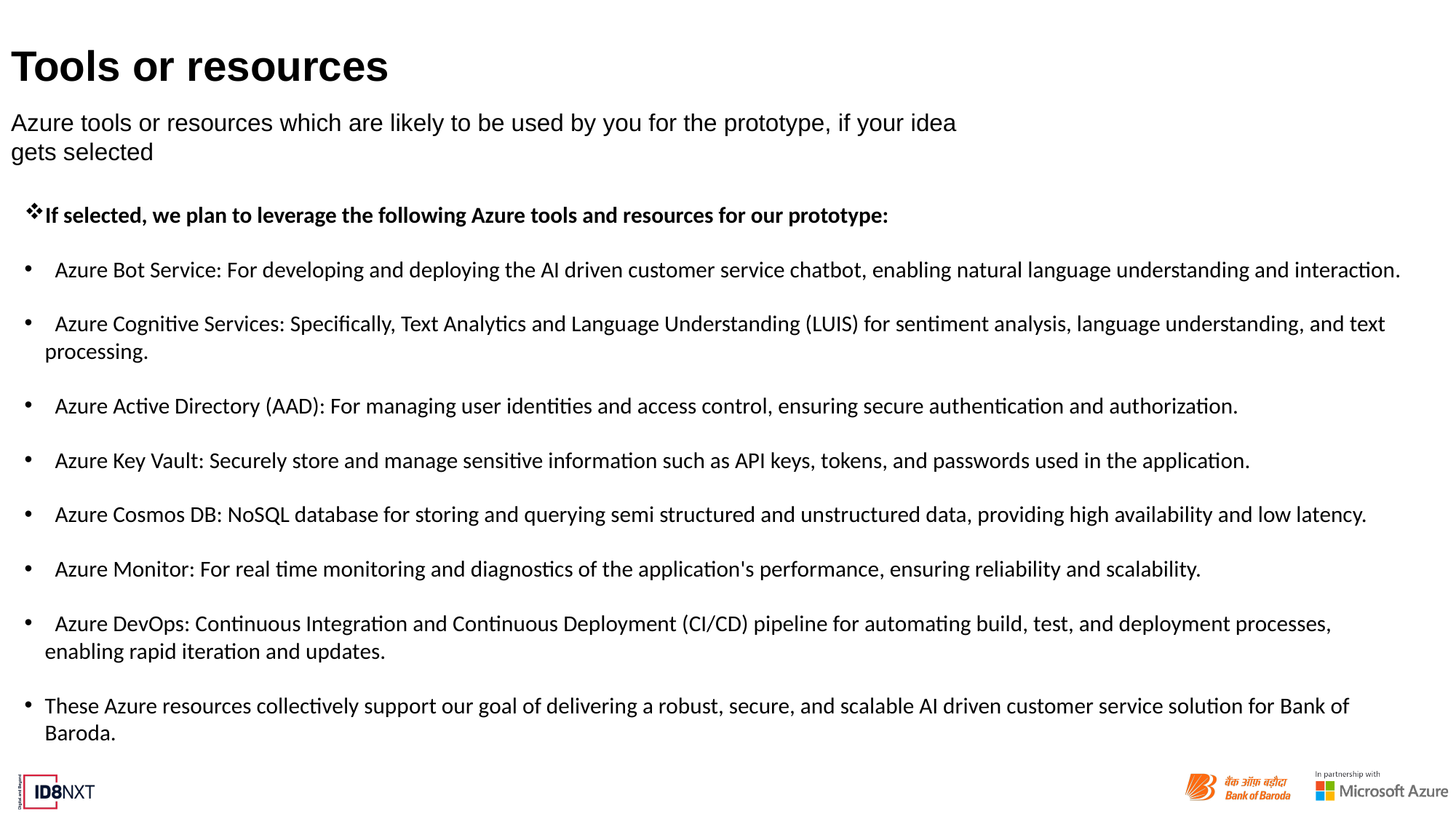

# Tools or resources
Azure tools or resources which are likely to be used by you for the prototype, if your idea gets selected
If selected, we plan to leverage the following Azure tools and resources for our prototype:

  Azure Bot Service: For developing and deploying the AI driven customer service chatbot, enabling natural language understanding and interaction.

  Azure Cognitive Services: Specifically, Text Analytics and Language Understanding (LUIS) for sentiment analysis, language understanding, and text processing.

  Azure Active Directory (AAD): For managing user identities and access control, ensuring secure authentication and authorization.

  Azure Key Vault: Securely store and manage sensitive information such as API keys, tokens, and passwords used in the application.

  Azure Cosmos DB: NoSQL database for storing and querying semi structured and unstructured data, providing high availability and low latency.

  Azure Monitor: For real time monitoring and diagnostics of the application's performance, ensuring reliability and scalability.

  Azure DevOps: Continuous Integration and Continuous Deployment (CI/CD) pipeline for automating build, test, and deployment processes, enabling rapid iteration and updates.

These Azure resources collectively support our goal of delivering a robust, secure, and scalable AI driven customer service solution for Bank of Baroda.